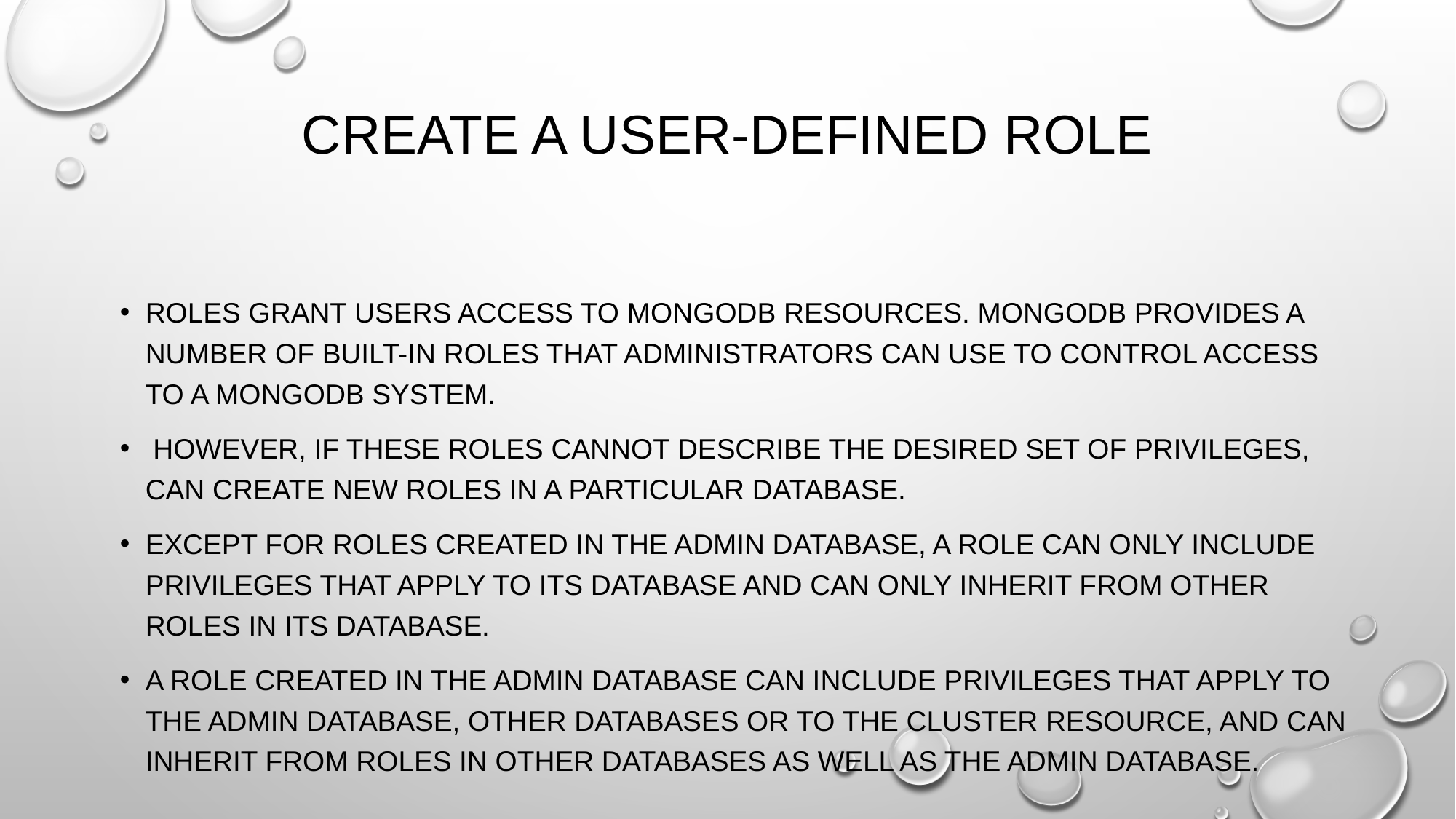

# Create a User-Defined Role
Roles grant users access to MongoDB resources. MongoDB provides a number of built-in roles that administrators can use to control access to a MongoDB system.
 However, if these roles cannot describe the desired set of privileges, can create new roles in a particular database.
Except for roles created in the admin database, a role can only include privileges that apply to its database and can only inherit from other roles in its database.
A role created in the admin database can include privileges that apply to the admin database, other databases or to the cluster resource, and can inherit from roles in other databases as well as the admin database.